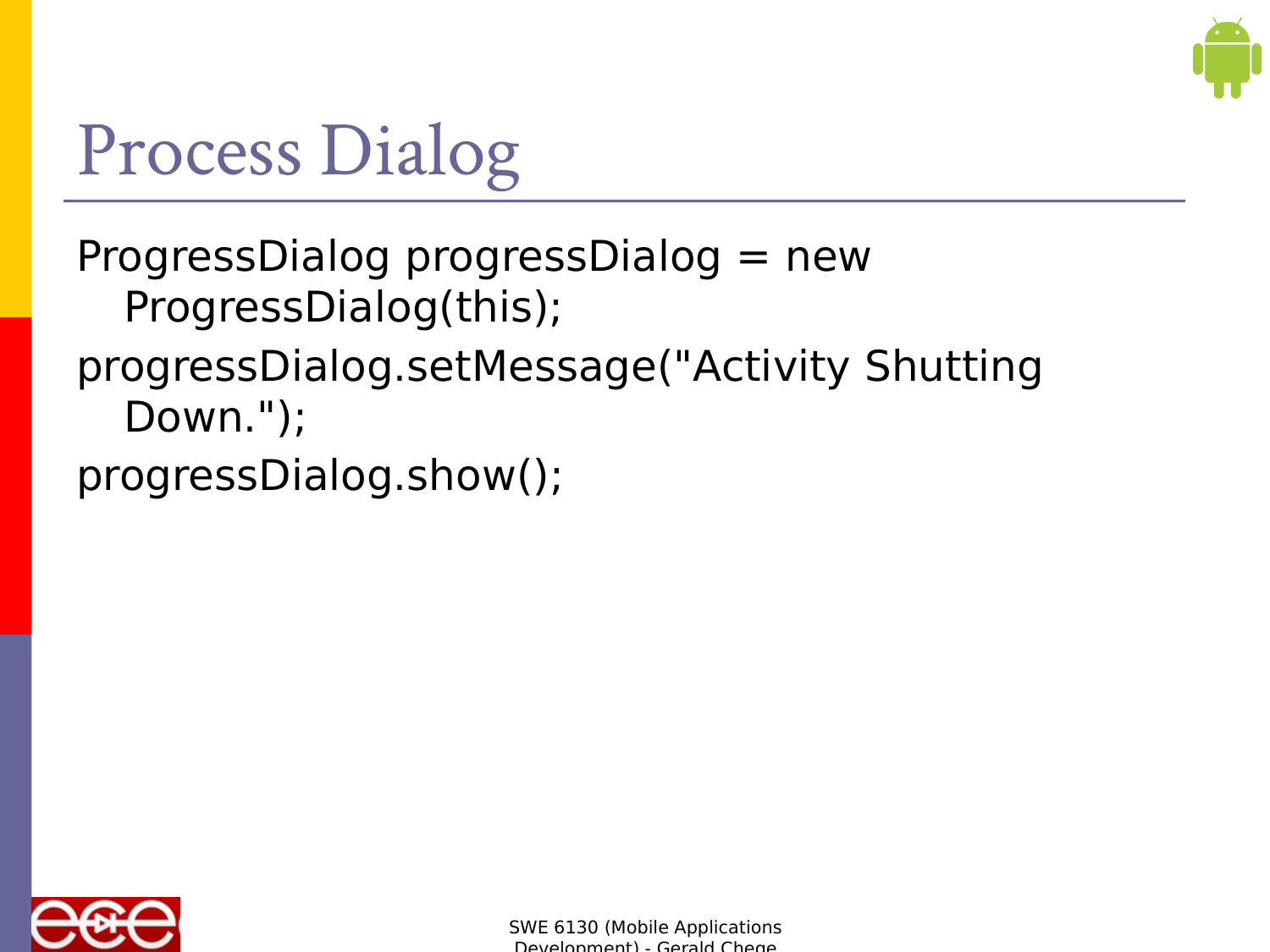

# Process Dialog
ProgressDialog progressDialog = new ProgressDialog(this);
progressDialog.setMessage("Activity Shutting Down.");
progressDialog.show();
SWE 6130 (Mobile Applications Development) - Gerald Chege